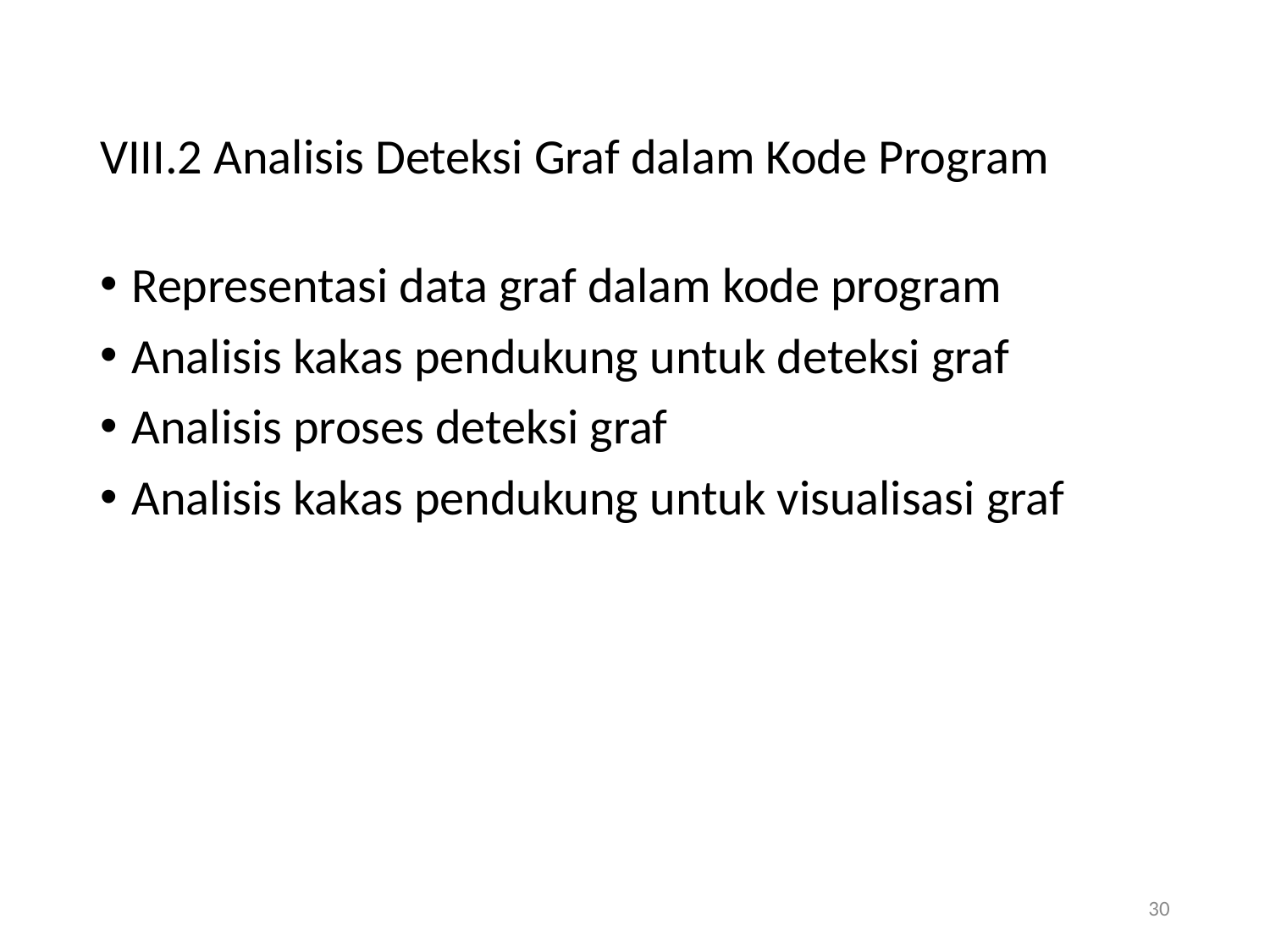

# VIII.2 Analisis Deteksi Graf dalam Kode Program
Representasi data graf dalam kode program
Analisis kakas pendukung untuk deteksi graf
Analisis proses deteksi graf
Analisis kakas pendukung untuk visualisasi graf
30